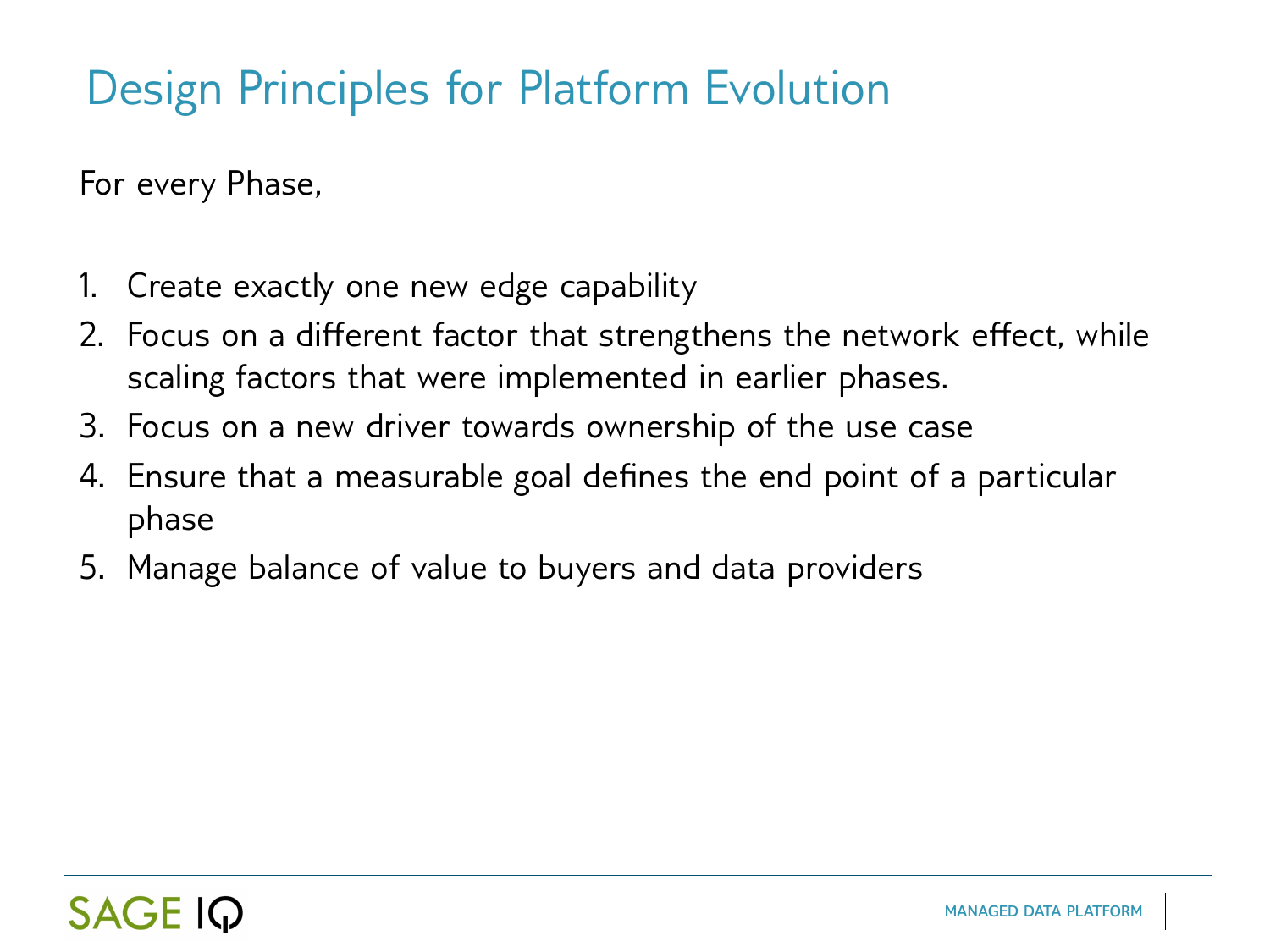

Design Principles for Platform Evolution
For every Phase,

Create exactly one new edge capability
Focus on a different factor that strengthens the network effect, while scaling factors that were implemented in earlier phases.
Focus on a new driver towards ownership of the use case
Ensure that a measurable goal defines the end point of a particular phase
Manage balance of value to buyers and data providers
90